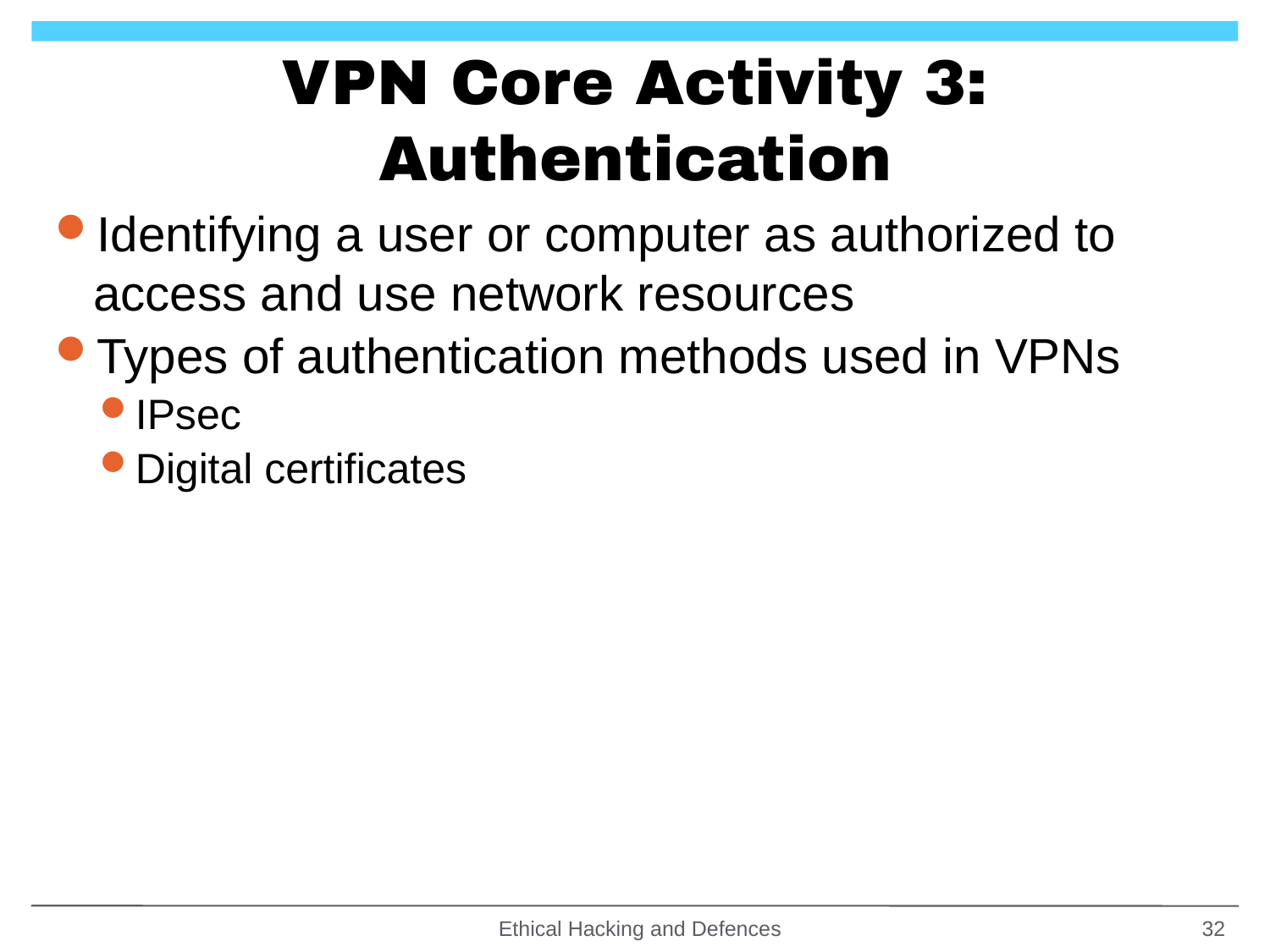

# VPN Core Activity 3: Authentication
Identifying a user or computer as authorized to access and use network resources
Types of authentication methods used in VPNs
IPsec
Digital certificates

Ethical Hacking and Defences
32